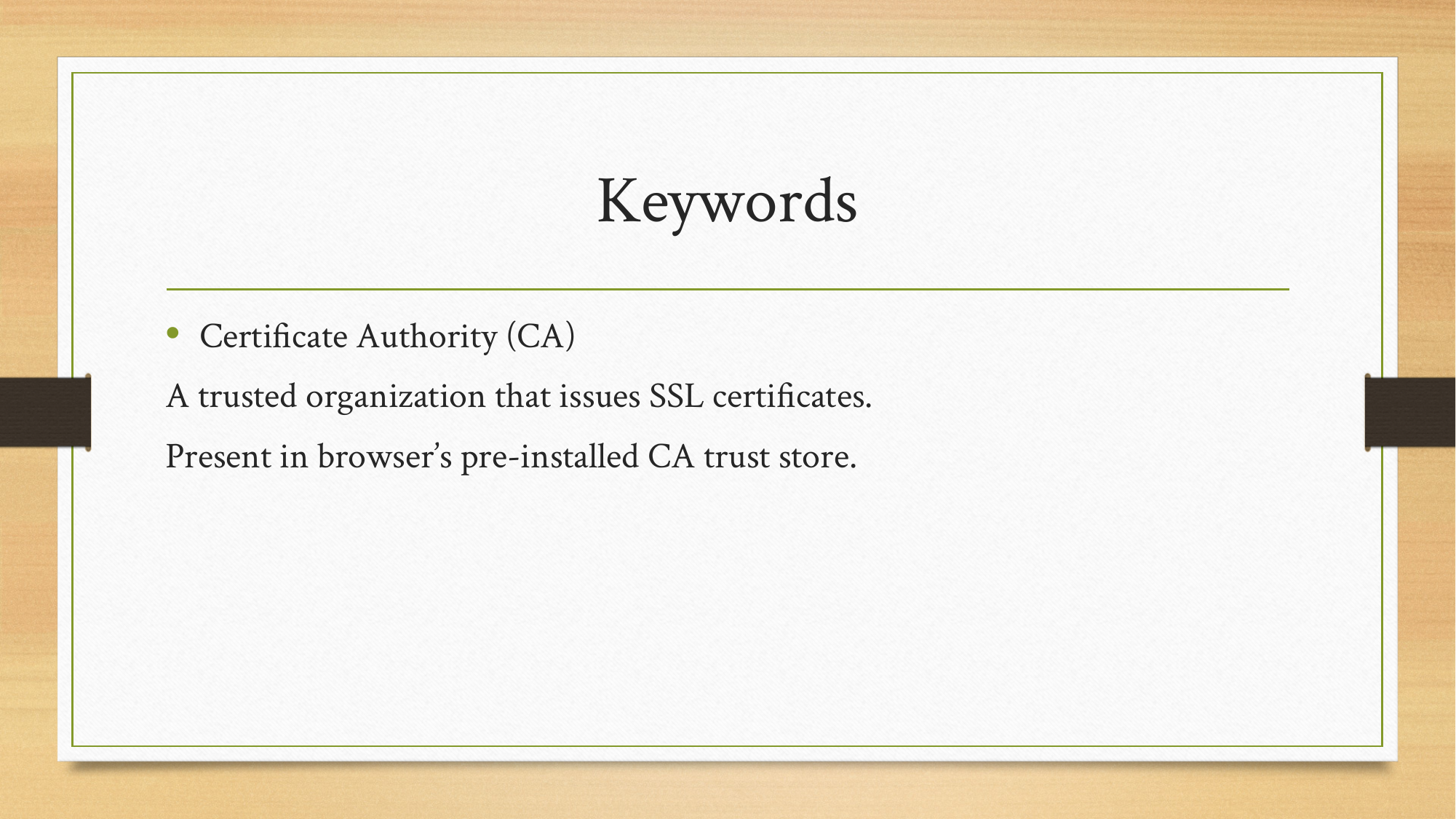

# Keywords
Certificate Authority (CA)
A trusted organization that issues SSL certificates.
Present in browser’s pre-installed CA trust store.